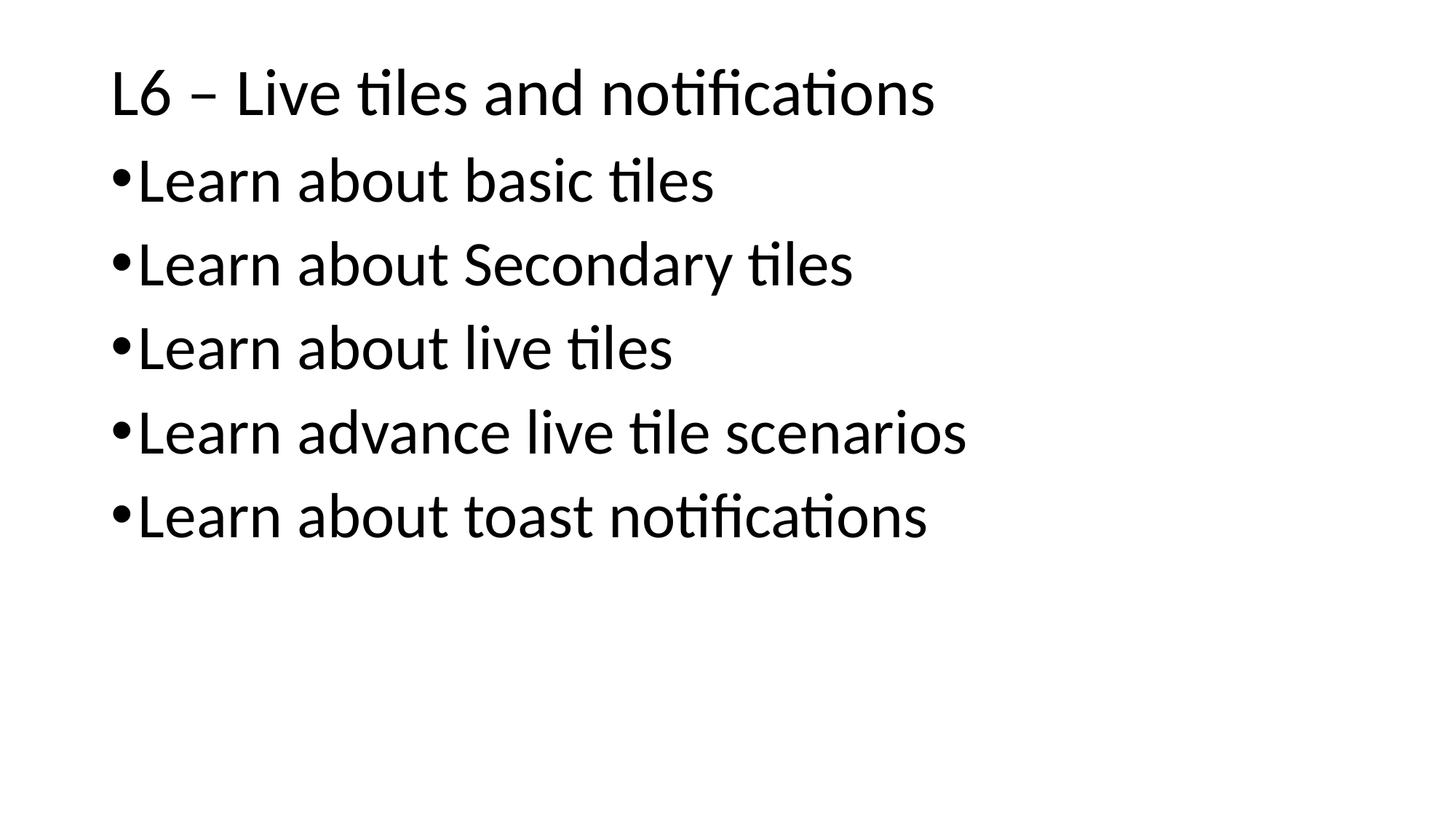

# L6 – Live tiles and notifications
Learn about basic tiles
Learn about Secondary tiles
Learn about live tiles
Learn advance live tile scenarios
Learn about toast notifications